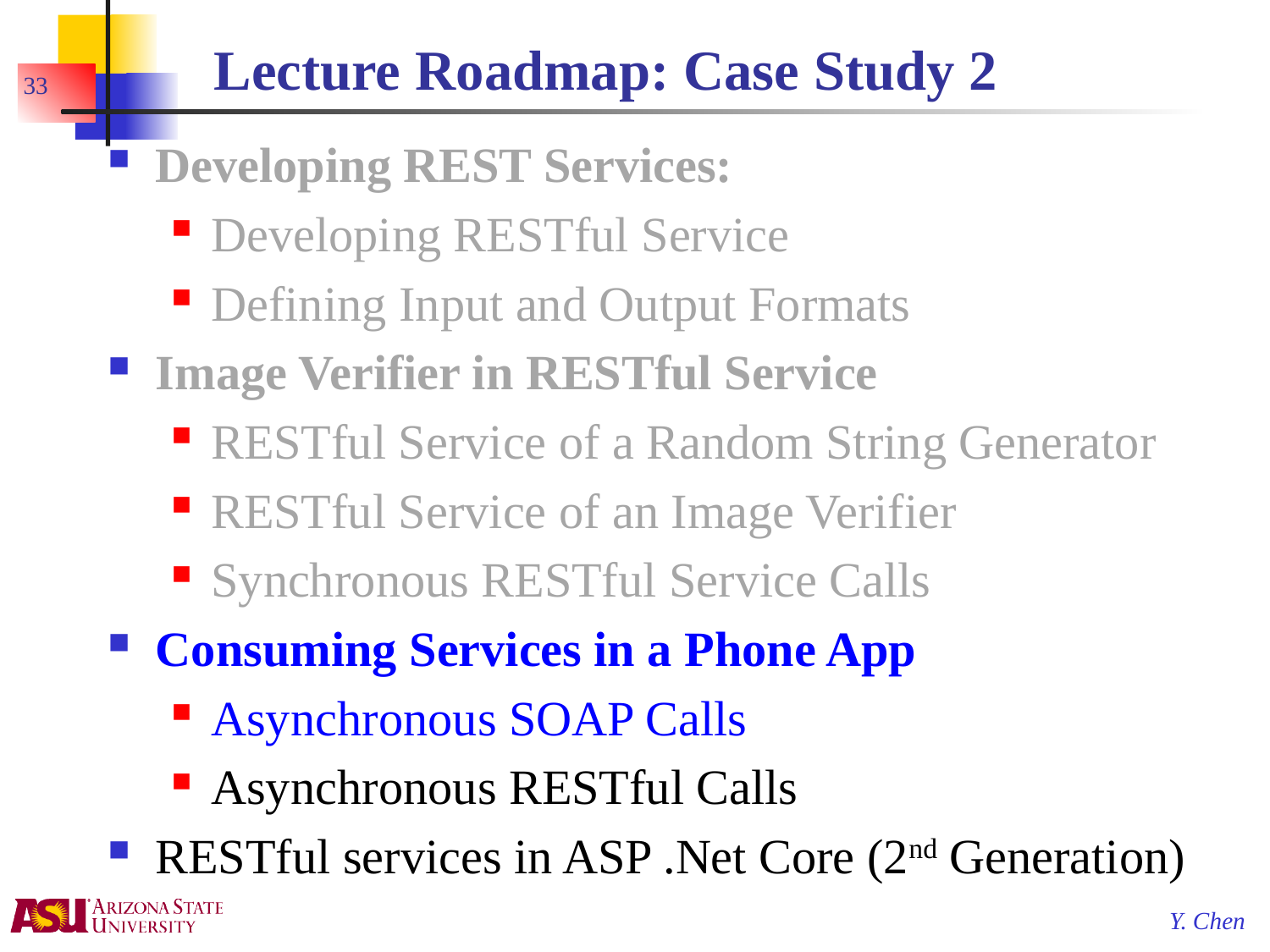

# Lecture Roadmap: Case Study 2
33
Developing REST Services:
Developing RESTful Service
Defining Input and Output Formats
Image Verifier in RESTful Service
RESTful Service of a Random String Generator
RESTful Service of an Image Verifier
Synchronous RESTful Service Calls
Consuming Services in a Phone App
Asynchronous SOAP Calls
Asynchronous RESTful Calls
RESTful services in ASP .Net Core (2nd Generation)